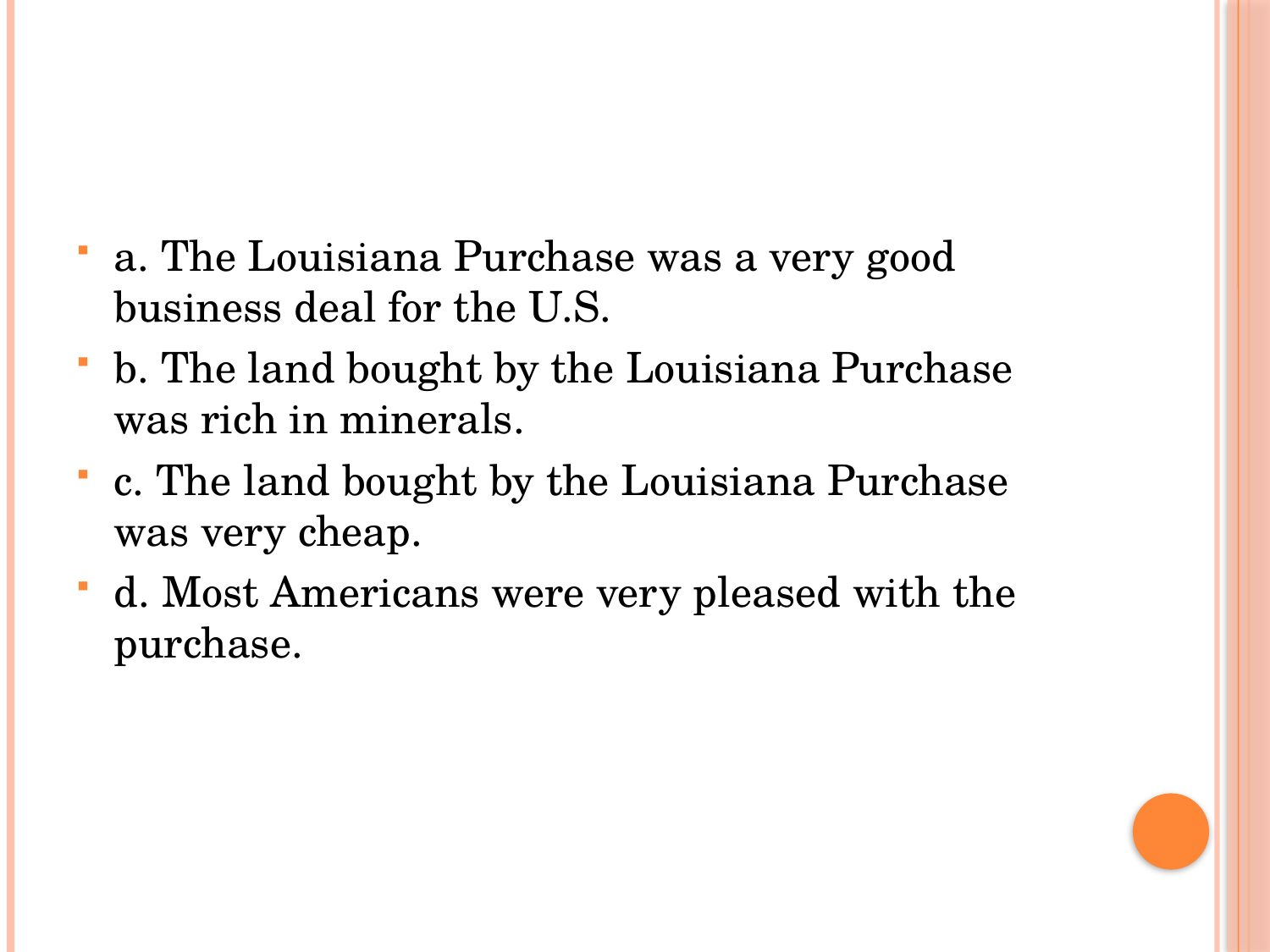

#
a. The Louisiana Purchase was a very good business deal for the U.S.
b. The land bought by the Louisiana Purchase was rich in minerals.
c. The land bought by the Louisiana Purchase was very cheap.
d. Most Americans were very pleased with the purchase.